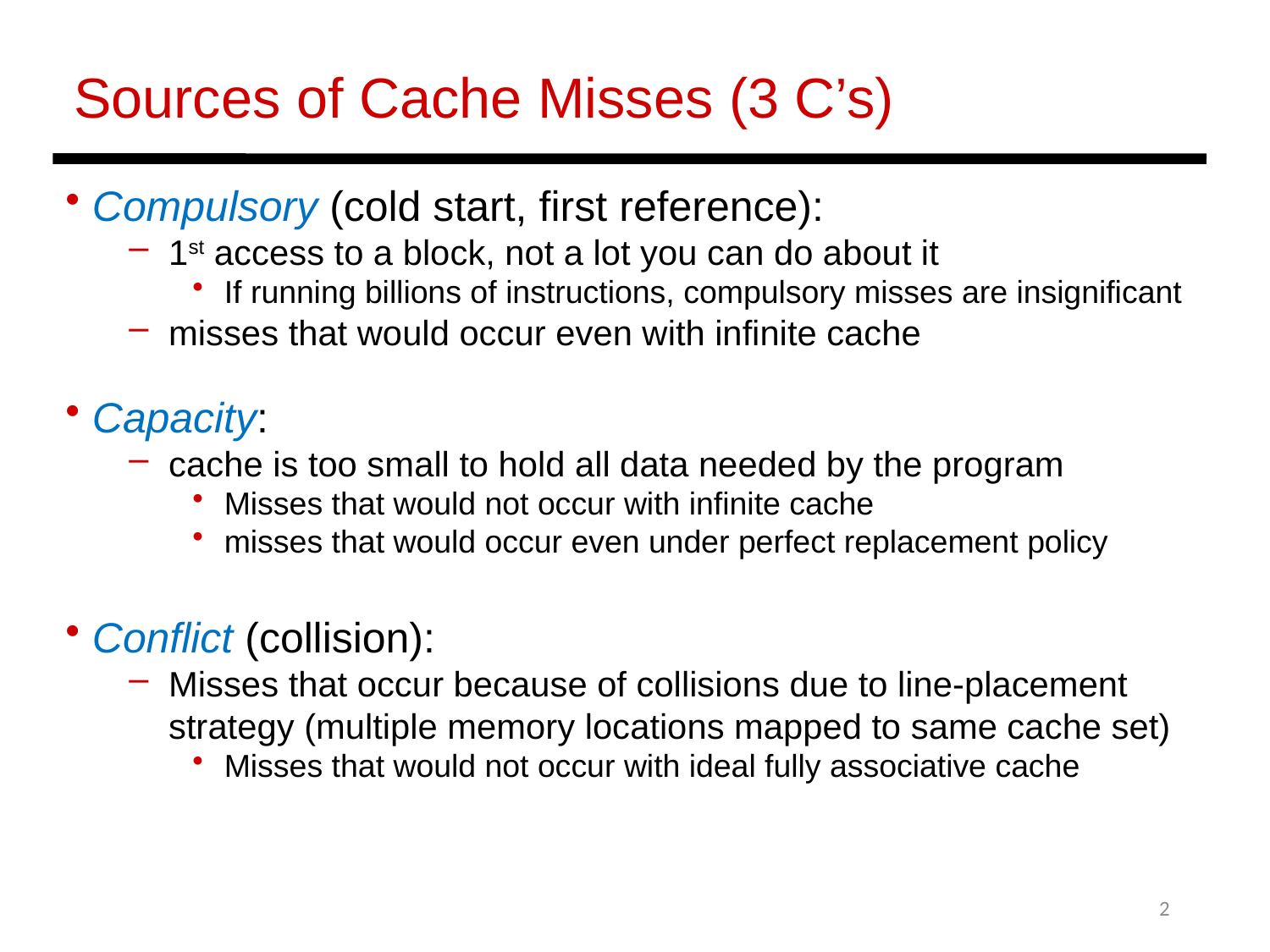

Sources of Cache Misses (3 C’s)

 Compulsory (cold start, first reference):
1st access to a block, not a lot you can do about it
If running billions of instructions, compulsory misses are insignificant
misses that would occur even with infinite cache

 Capacity:
cache is too small to hold all data needed by the program
Misses that would not occur with infinite cache
misses that would occur even under perfect replacement policy

 Conflict (collision):
Misses that occur because of collisions due to line-placement strategy (multiple memory locations mapped to same cache set)
Misses that would not occur with ideal fully associative cache
2